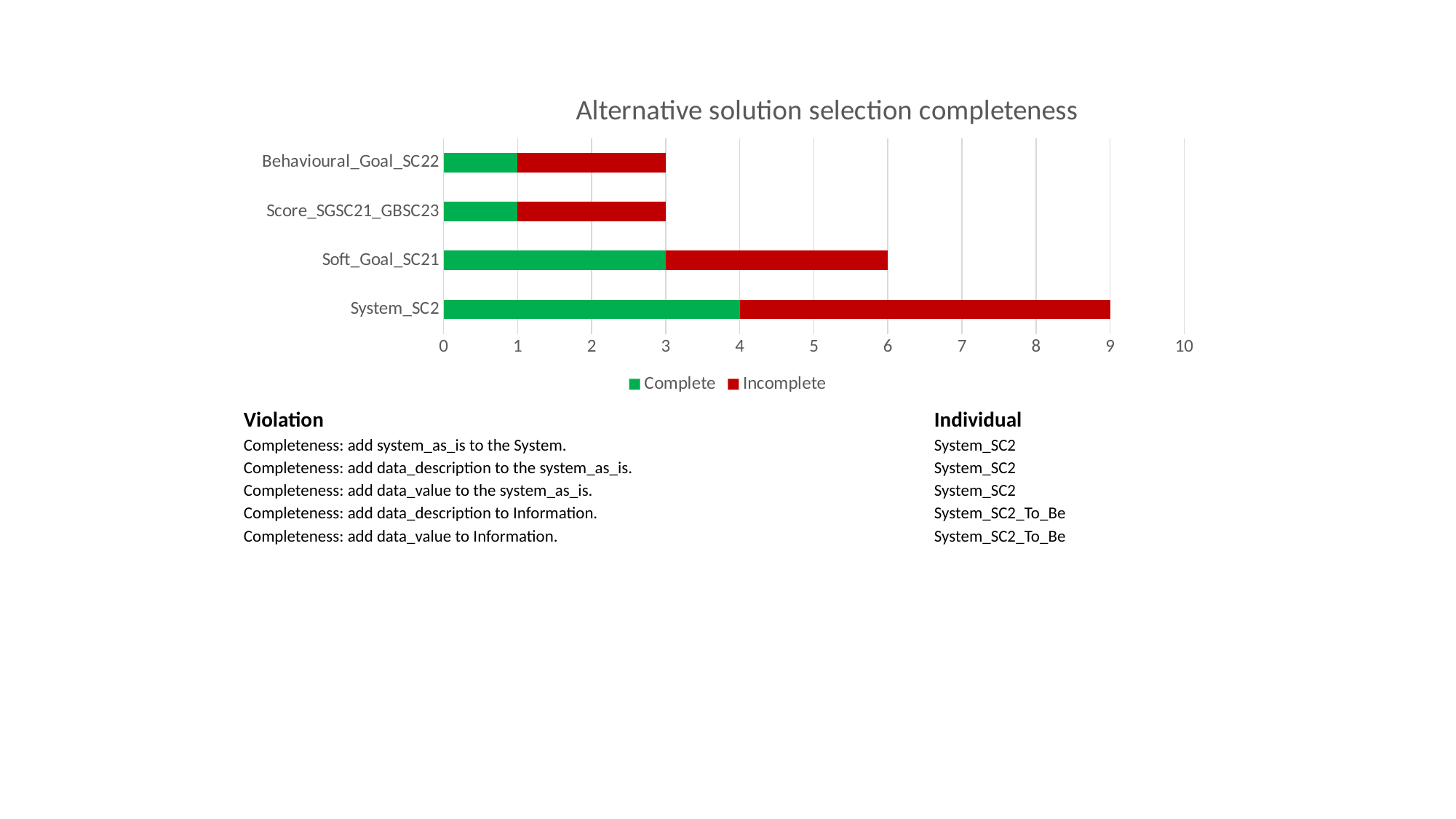

### Chart: Alternative solution selection completeness

| Category | Complete | Incomplete |
|---|---|---|
| System_SC2 | 4.0 | 5.0 |
| Soft_Goal_SC21 | 3.0 | 3.0 |
| Score_SGSC21_GBSC23 | 1.0 | 2.0 |
| Behavioural_Goal_SC22 | 1.0 | 2.0 |
| Violation | Individual |
| --- | --- |
| Completeness: add system\_as\_is to the System. | System\_SC2 |
| Completeness: add data\_description to the system\_as\_is. | System\_SC2 |
| Completeness: add data\_value to the system\_as\_is. | System\_SC2 |
| Completeness: add data\_description to Information. | System\_SC2\_To\_Be |
| Completeness: add data\_value to Information. | System\_SC2\_To\_Be |